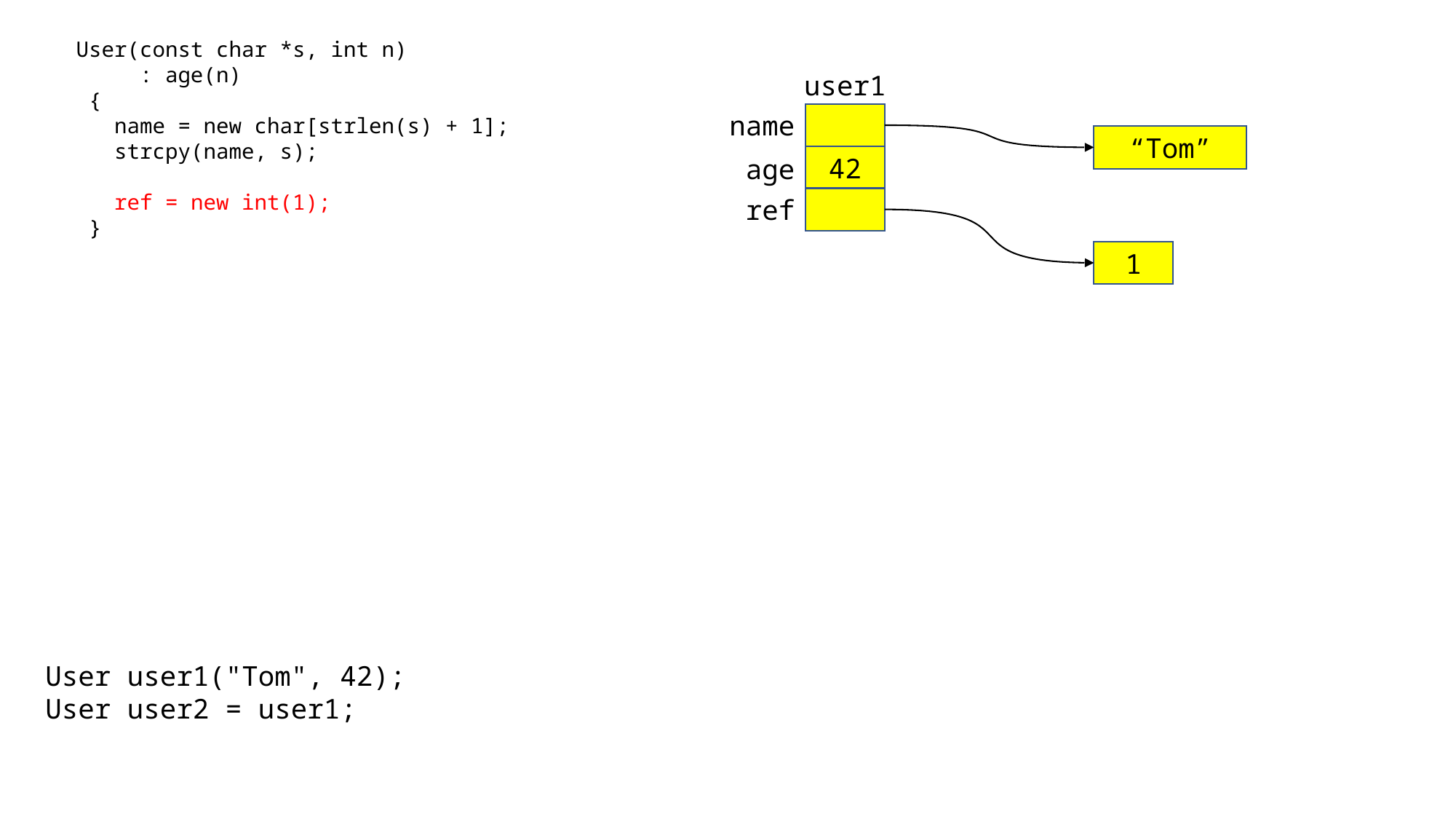

User(const char *s, int n)
      : age(n)
  {
    name = new char[strlen(s) + 1];
    strcpy(name, s);

    ref = new int(1);
  }
user1
name

“Tom”
42
age
ref

1
User user1("Tom", 42);
User user2 = user1;